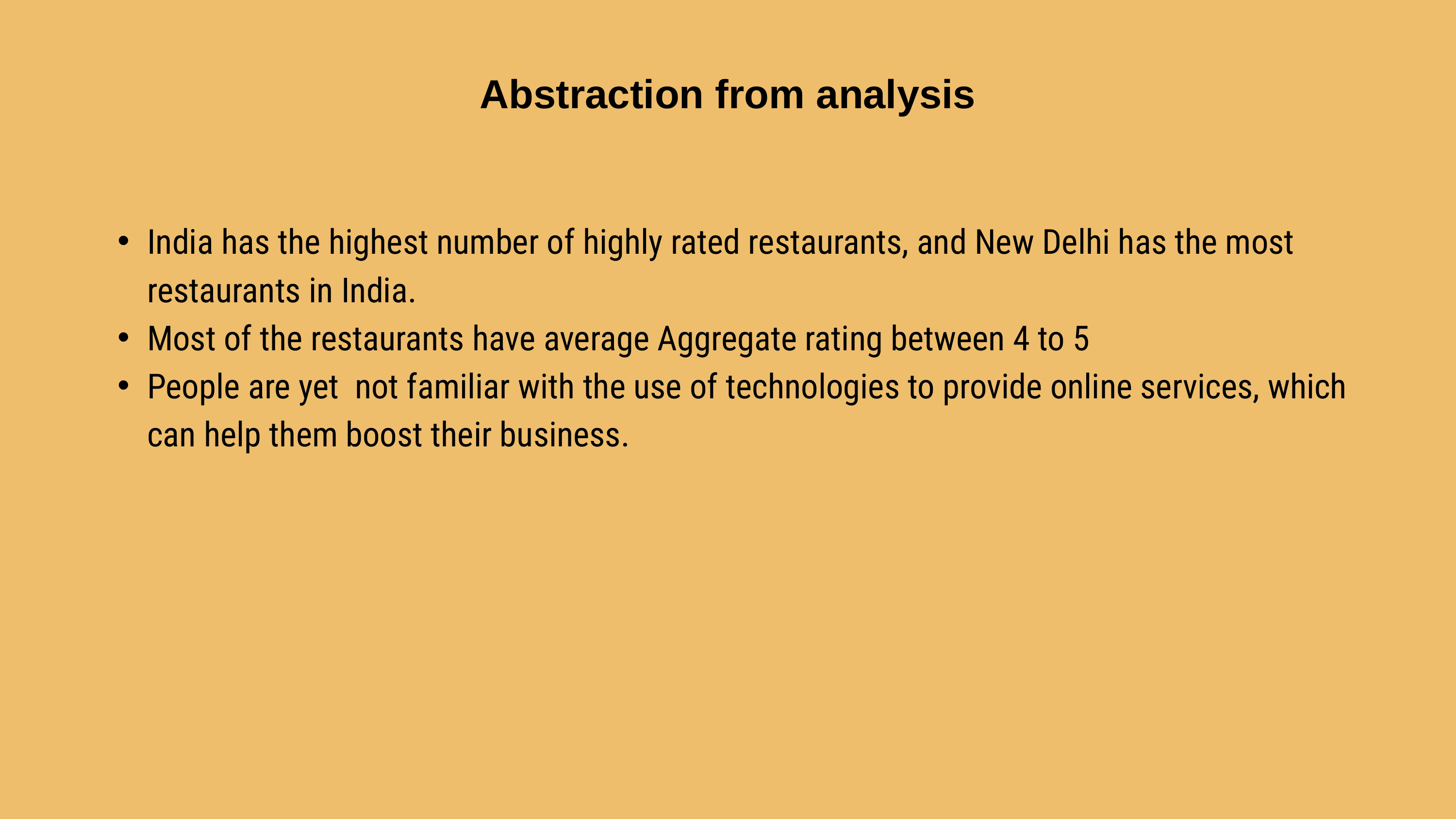

Abstraction from analysis
India has the highest number of highly rated restaurants, and New Delhi has the most restaurants in India.
Most of the restaurants have average Aggregate rating between 4 to 5
People are yet  not familiar with the use of technologies to provide online services, which can help them boost their business.